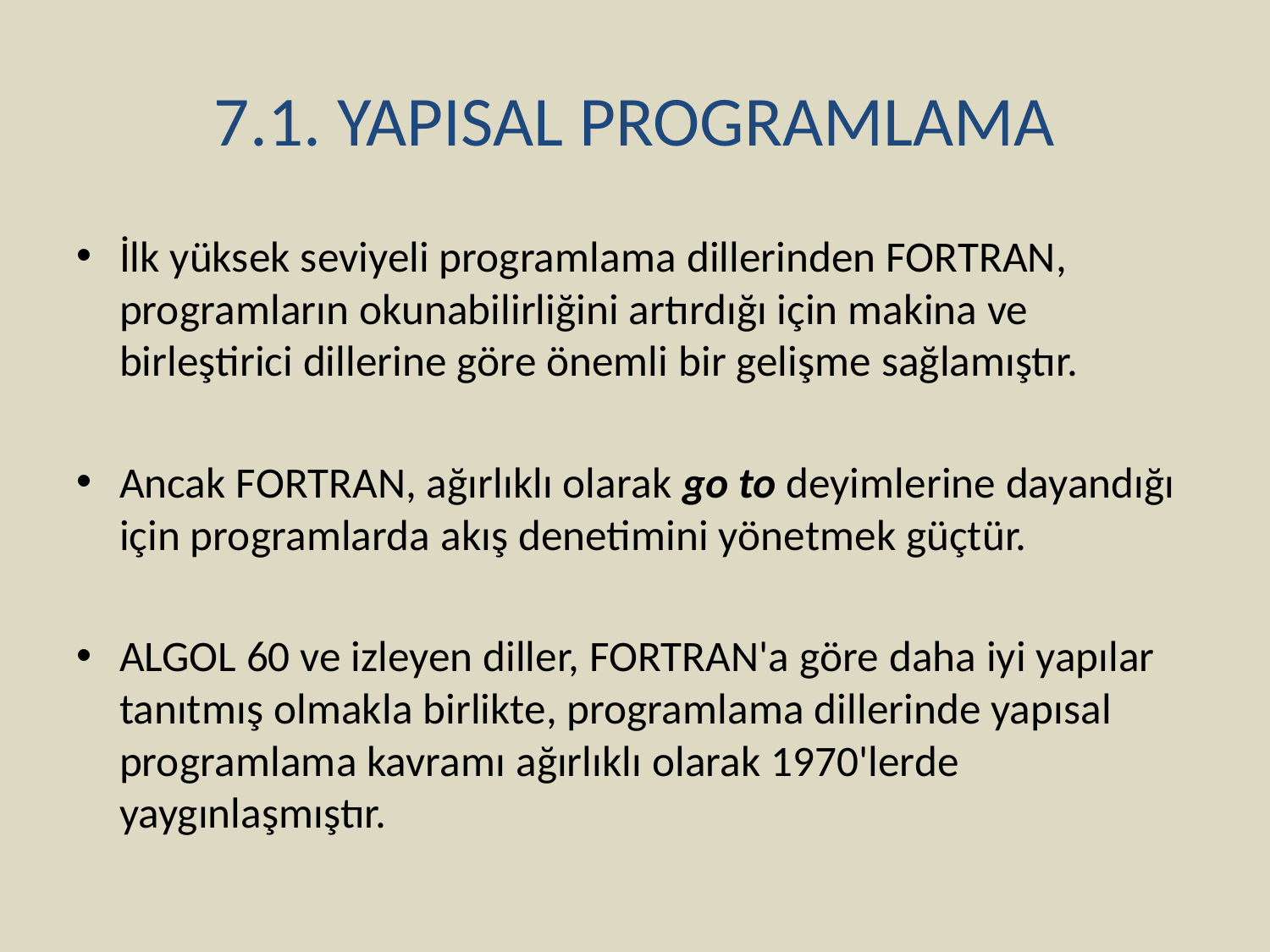

# 7.1. YAPISAL PROGRAMLAMA
İlk yüksek seviyeli programlama dillerinden FORTRAN, programların okunabilirliğini artırdığı için makina ve birleştirici dillerine göre önemli bir gelişme sağlamıştır.

Ancak FORTRAN, ağırlıklı olarak go to deyimlerine dayandığı için programlarda akış denetimini yönetmek güçtür.

ALGOL 60 ve izleyen diller, FORTRAN'a göre daha iyi yapılar tanıtmış olmakla birlikte, programlama dillerinde yapısal programlama kavramı ağırlıklı olarak 1970'lerde yaygınlaşmıştır.

8